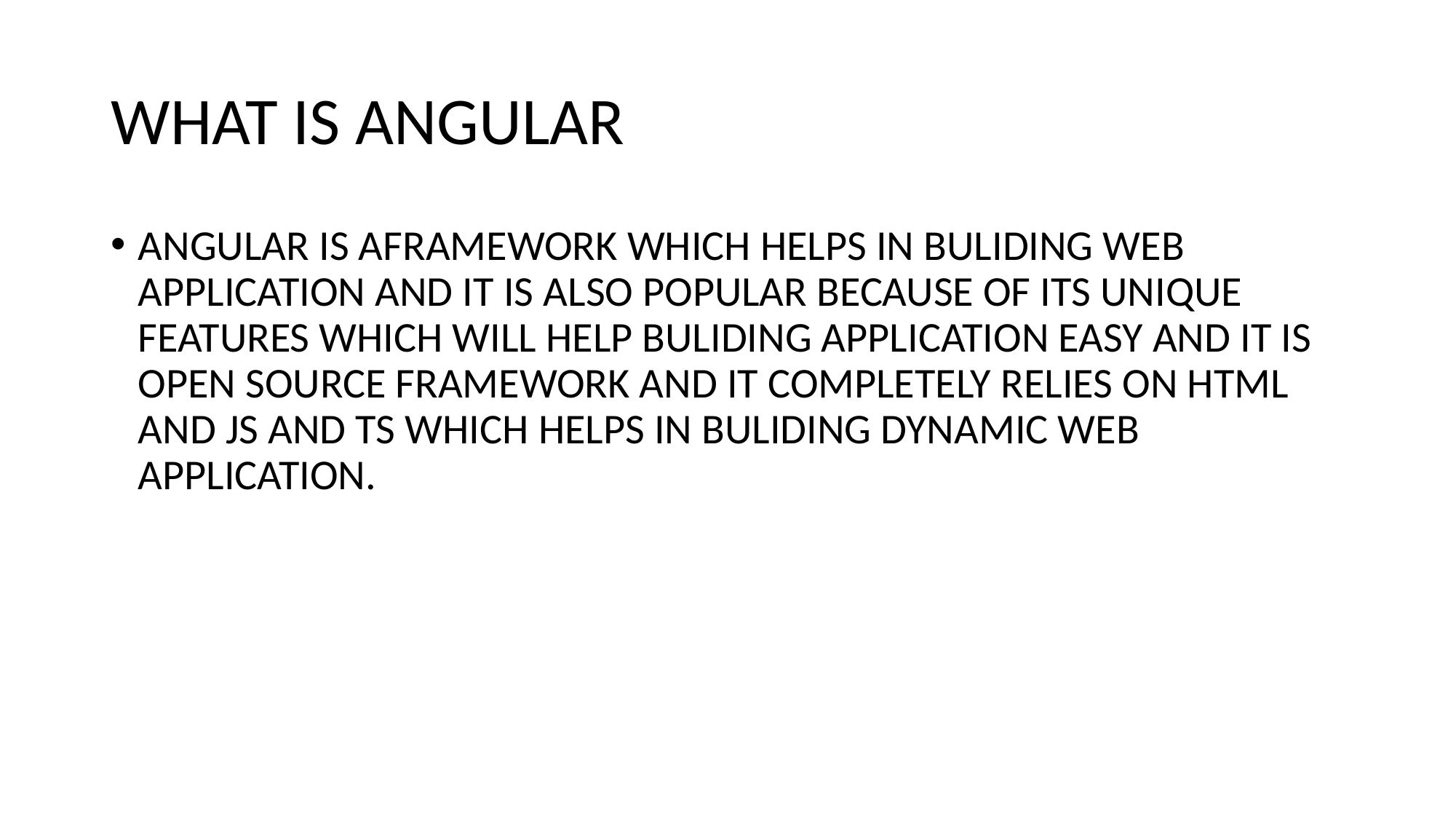

# WHAT IS ANGULAR
ANGULAR IS AFRAMEWORK WHICH HELPS IN BULIDING WEB APPLICATION AND IT IS ALSO POPULAR BECAUSE OF ITS UNIQUE FEATURES WHICH WILL HELP BULIDING APPLICATION EASY AND IT IS OPEN SOURCE FRAMEWORK AND IT COMPLETELY RELIES ON HTML AND JS AND TS WHICH HELPS IN BULIDING DYNAMIC WEB APPLICATION.